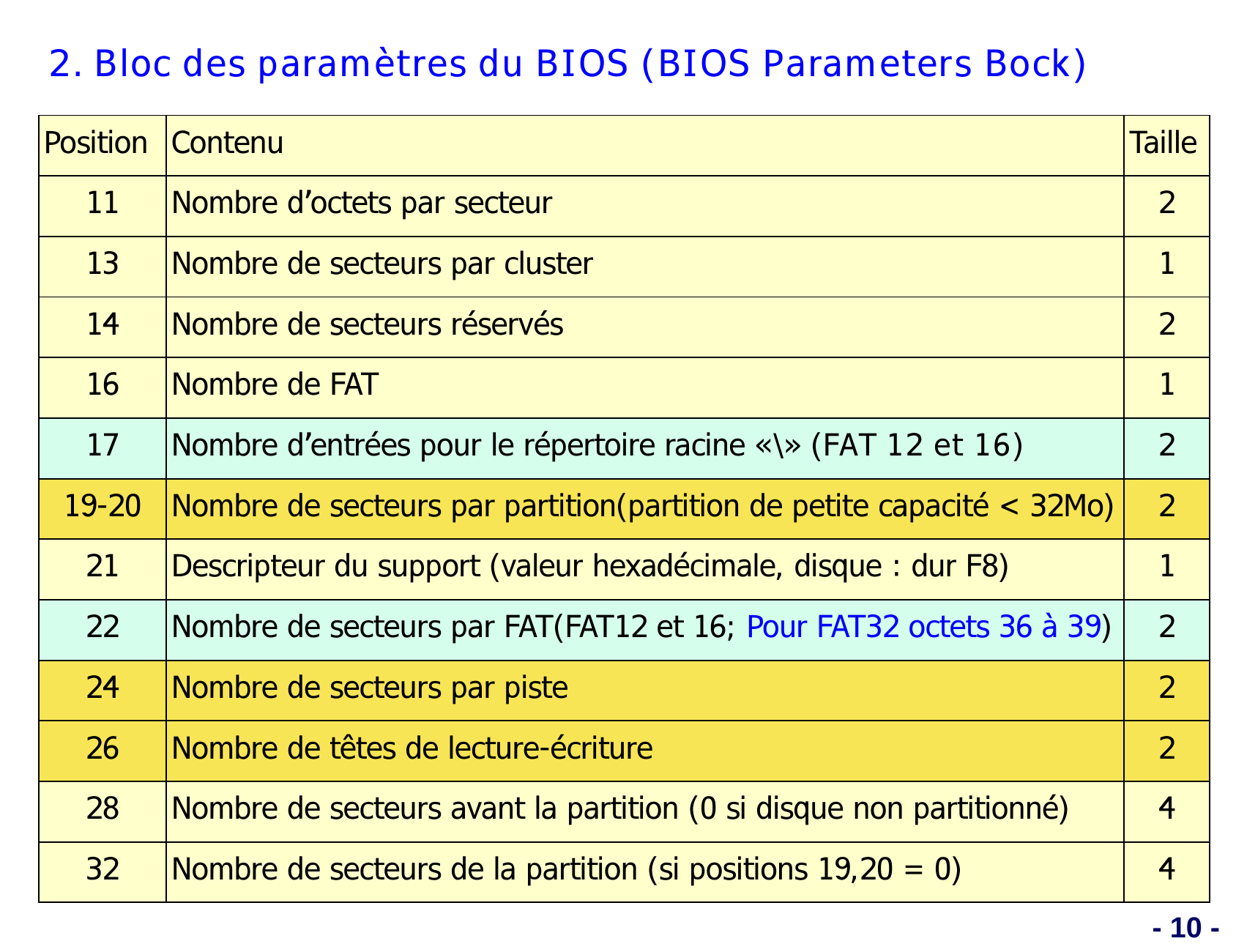

2. Bloc des paramètres du BIOS (BIOS Parameters Bock)

| Position | Contenu | Taille |
| --- | --- | --- |
| 11 | Nombre d’octets par secteur | 2 |
| 13 | Nombre de secteurs par cluster | 1 |
| 14 | Nombre de secteurs réservés | 2 |
| 16 | Nombre de FAT | 1 |
| 17 | Nombre d’entrées pour le répertoire racine «\» (FAT 12 et 16) | 2 |
| 19-20 | Nombre de secteurs par partition(partition de petite capacité < 32Mo) | 2 |
| 21 | Descripteur du support (valeur hexadécimale, disque : dur F8) | 1 |
| 22 | Nombre de secteurs par FAT(FAT12 et 16; Pour FAT32 octets 36 à 39) | 2 |
| 24 | Nombre de secteurs par piste | 2 |
| 26 | Nombre de têtes de lecture-écriture | 2 |
| 28 | Nombre de secteurs avant la partition (0 si disque non partitionné) | 4 |
| 32 | Nombre de secteurs de la partition (si positions 19,20 = 0) | 4 |
- 10 -